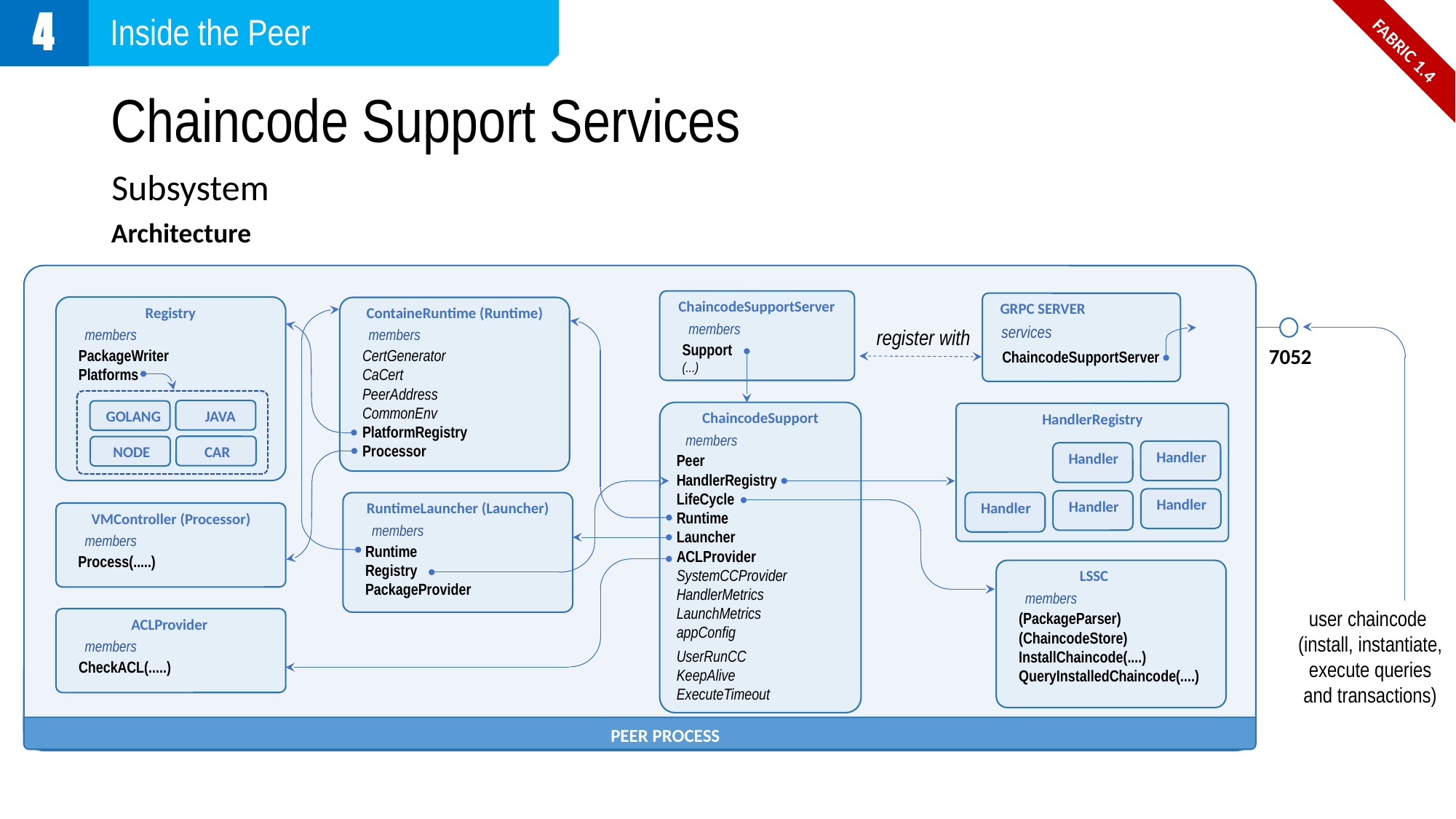

4
Inside the Peer
FABRIC 1.4
# Chaincode Support Services
Subsystem
Architecture

PEER PROCESS

ChaincodeSupportServer
members
Support
(...)

GRPC SERVER

Registry
members
PackageWriter
Platforms

ContaineRuntime (Runtime)
members
CertGenerator
CaCert
PeerAddress
CommonEnv
PlatformRegistry
Processor

services

register with

7052
ChaincodeSupportServer

JAVA

GOLANG

ChaincodeSupport
members
Peer
HandlerRegistry
LifeCycle
Runtime
Launcher
ACLProvider
SystemCCProvider
HandlerMetrics
LaunchMetrics
appConfig
UserRunCC
KeepAlive
ExecuteTimeout

HandlerRegistry

CAR

NODE

Handler

Handler

Handler

Handler

Handler

RuntimeLauncher (Launcher)
members
Runtime
Registry
PackageProvider

VMController (Processor)
members
Process(.....)

LSSC
members
(PackageParser)
(ChaincodeStore)
InstallChaincode(....)
QueryInstalledChaincode(....)

user chaincode
(install, instantiate, execute queries and transactions)

ACLProvider
members
CheckACL(.....)